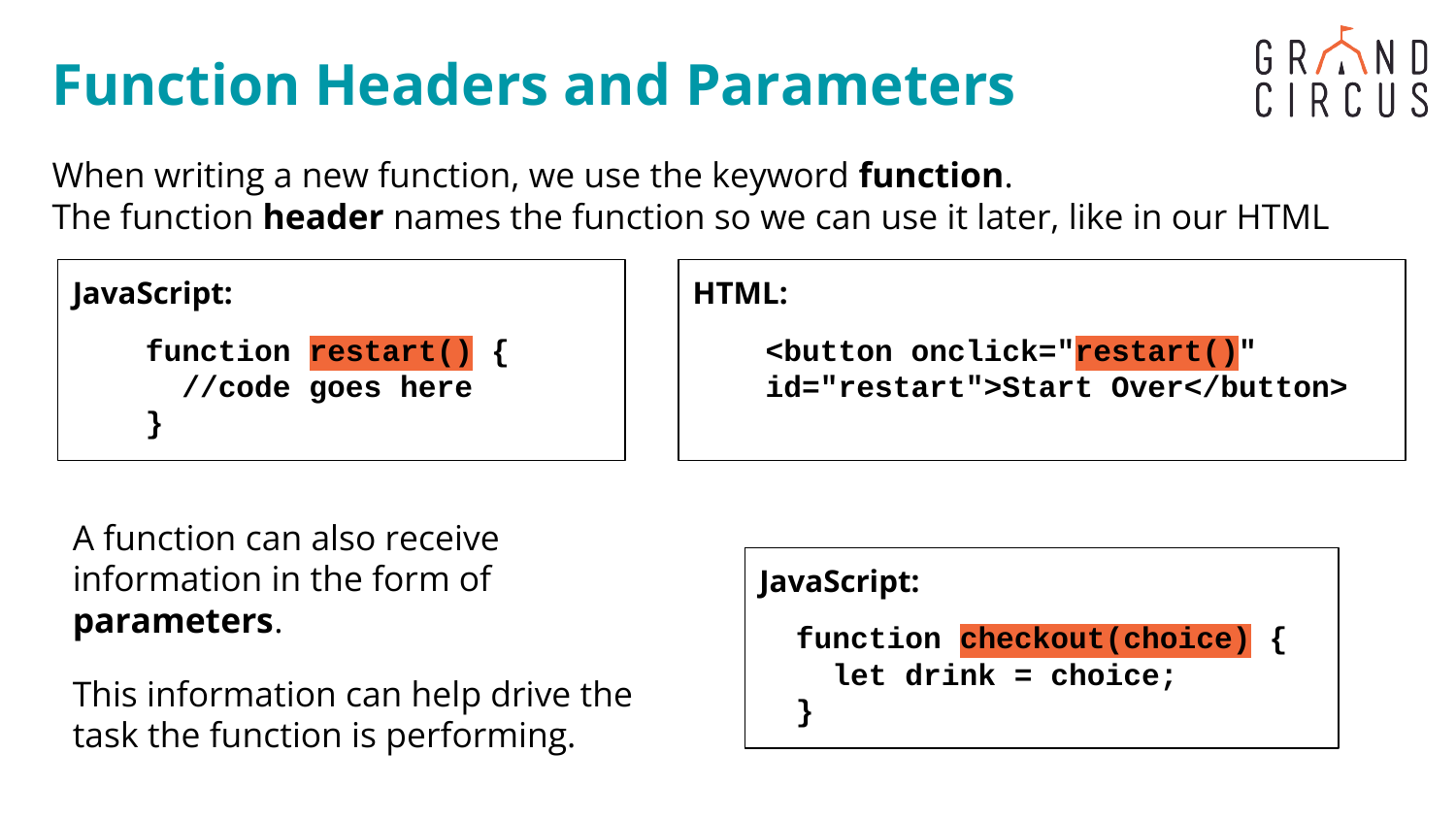

# Function Headers and Parameters
When writing a new function, we use the keyword function.
The function header names the function so we can use it later, like in our HTML
HTML:
<button onclick="restart()" id="restart">Start Over</button>
JavaScript:
function restart() {
  //code goes here
}
A function can also receive information in the form of parameters.
This information can help drive the task the function is performing.
JavaScript:
  function checkout(choice) {
    let drink = choice;
  }